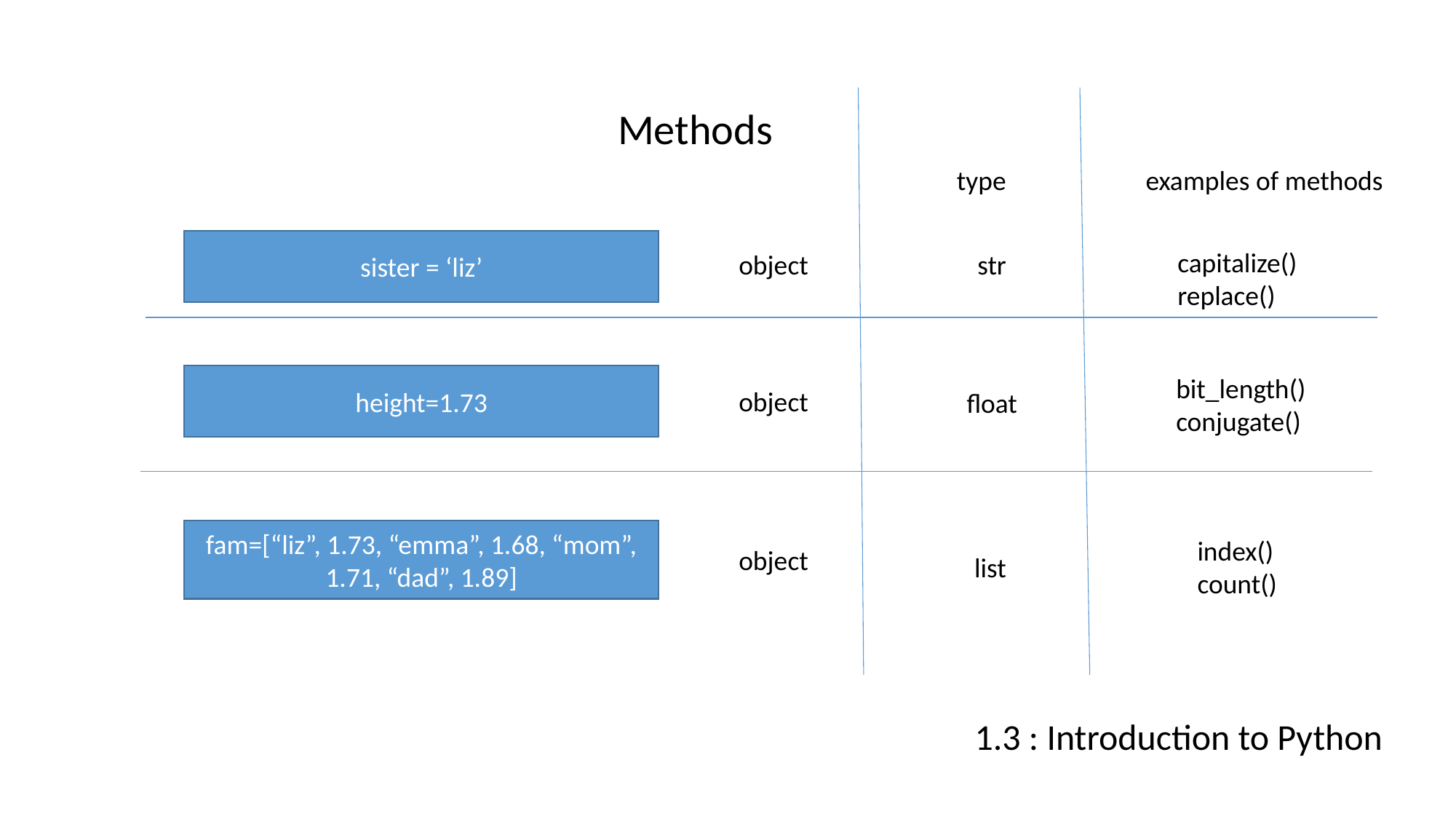

# Methods
type
examples of methods
sister = ‘liz’
capitalize()
replace()
object
str
height=1.73
bit_length()
conjugate()
object
float
fam=[“liz”, 1.73, “emma”, 1.68, “mom”, 1.71, “dad”, 1.89]
index()
count()
object
list
1.3 : Introduction to Python